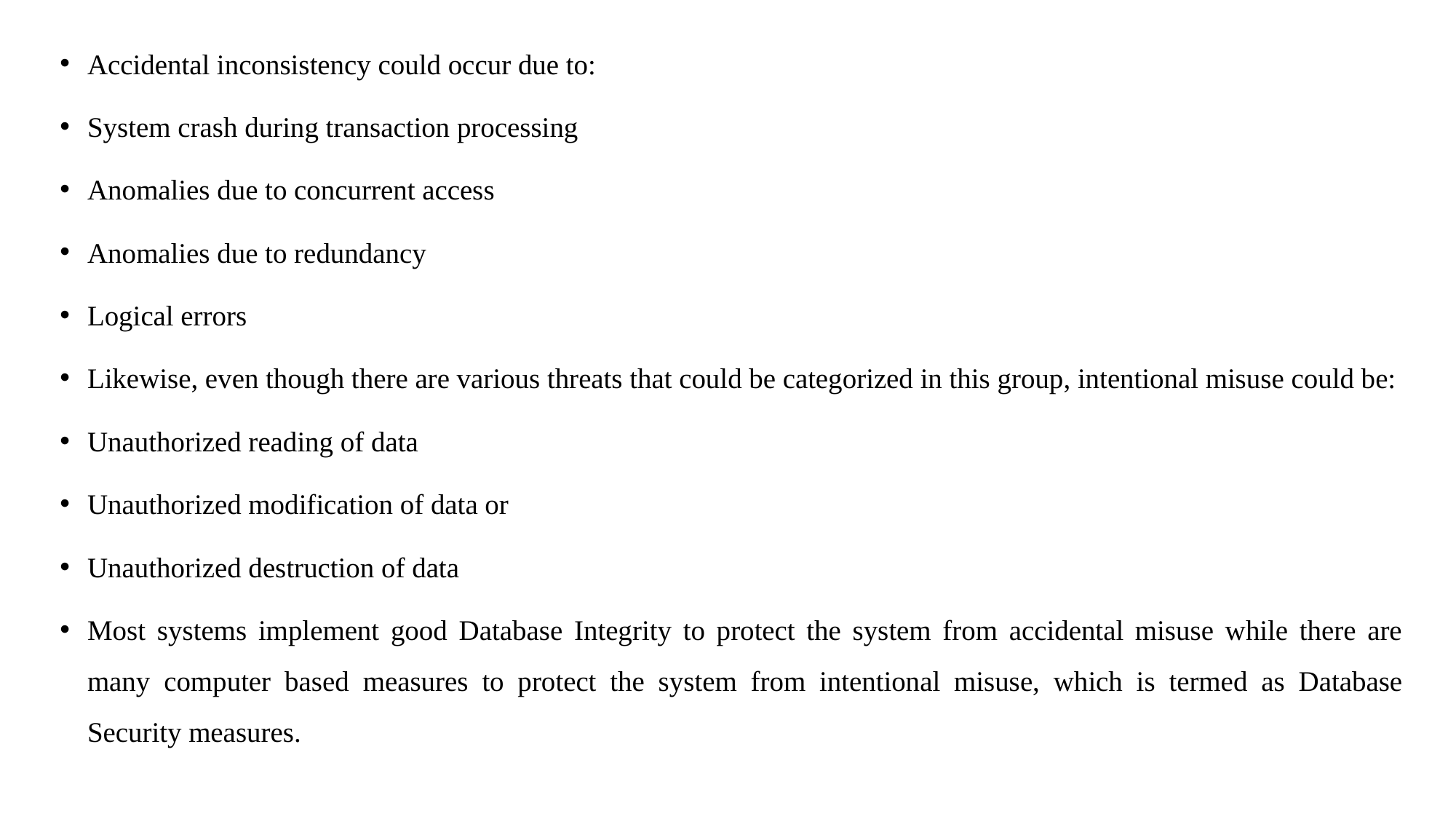

Accidental inconsistency could occur due to:
System crash during transaction processing
Anomalies due to concurrent access
Anomalies due to redundancy
Logical errors
Likewise, even though there are various threats that could be categorized in this group, intentional misuse could be:
Unauthorized reading of data
Unauthorized modification of data or
Unauthorized destruction of data
Most systems implement good Database Integrity to protect the system from accidental misuse while there are many computer based measures to protect the system from intentional misuse, which is termed as Database Security measures.